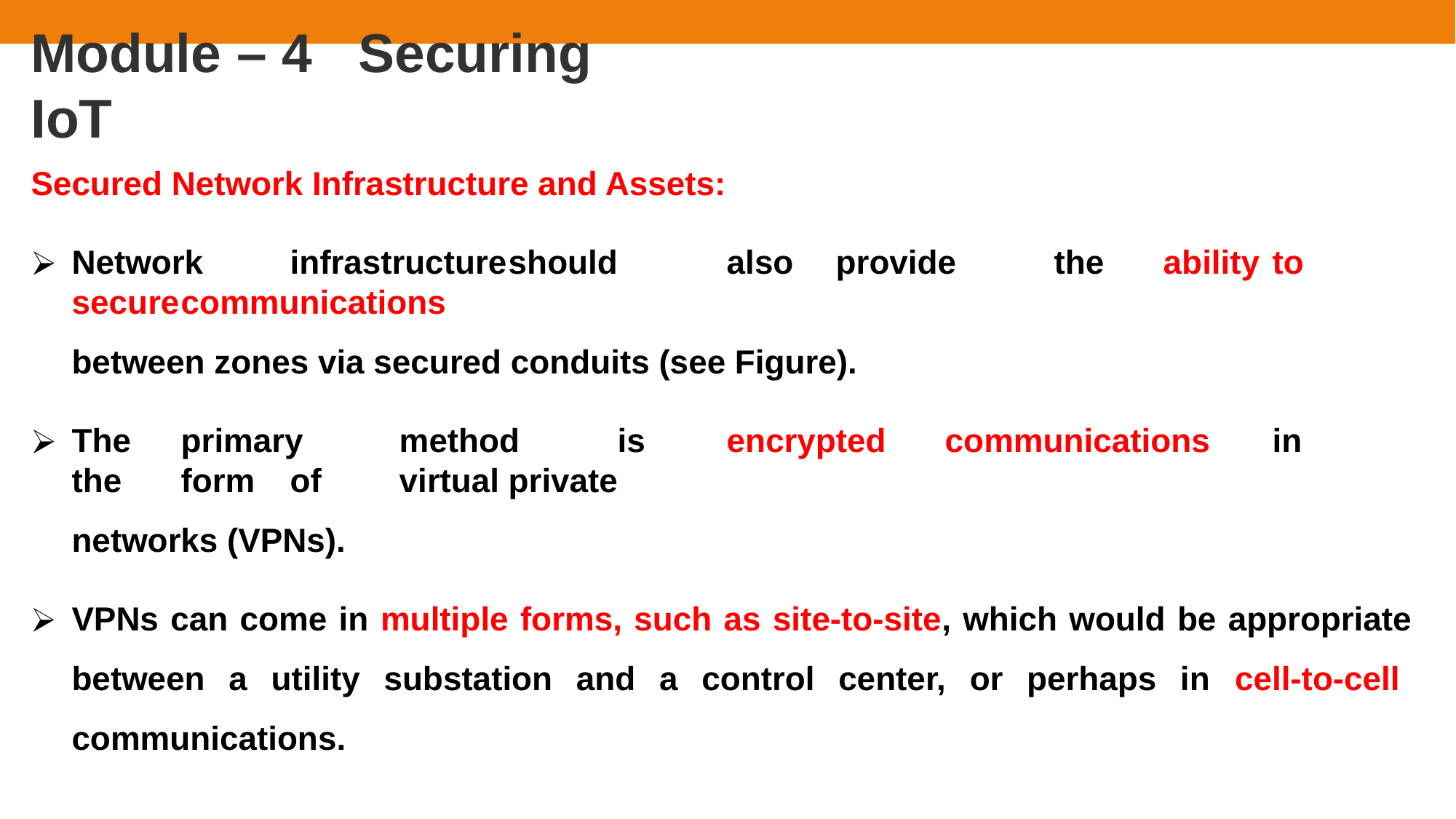

# Module – 4	Securing IoT
Secured Network Infrastructure and Assets:
Network	infrastructure	should	also	provide	the	ability	to	secure	communications
between zones via secured conduits (see Figure).
The	primary	method	is	encrypted	communications	in	the	form	of	virtual	private
networks (VPNs).
VPNs can come in multiple forms, such as site-to-site, which would be appropriate  between a utility substation and a control center, or perhaps in cell-to-cell  communications.